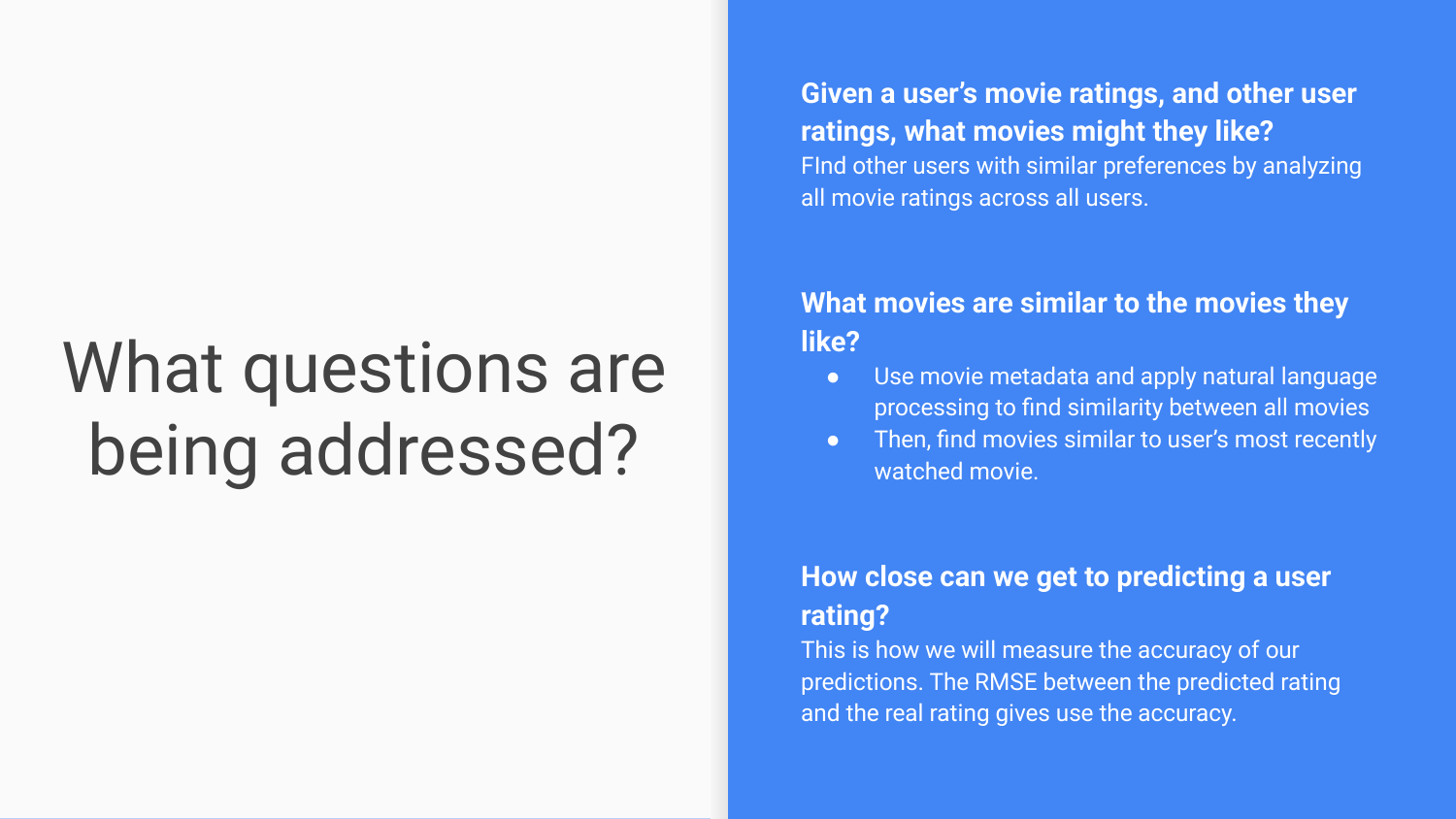

Given a user’s movie ratings, and other user ratings, what movies might they like?
FInd other users with similar preferences by analyzing all movie ratings across all users.

What movies are similar to the movies they like?
Use movie metadata and apply natural language processing to find similarity between all movies
Then, find movies similar to user’s most recently watched movie.

How close can we get to predicting a user rating?
This is how we will measure the accuracy of our predictions. The RMSE between the predicted rating and the real rating gives use the accuracy.
# What questions are being addressed?